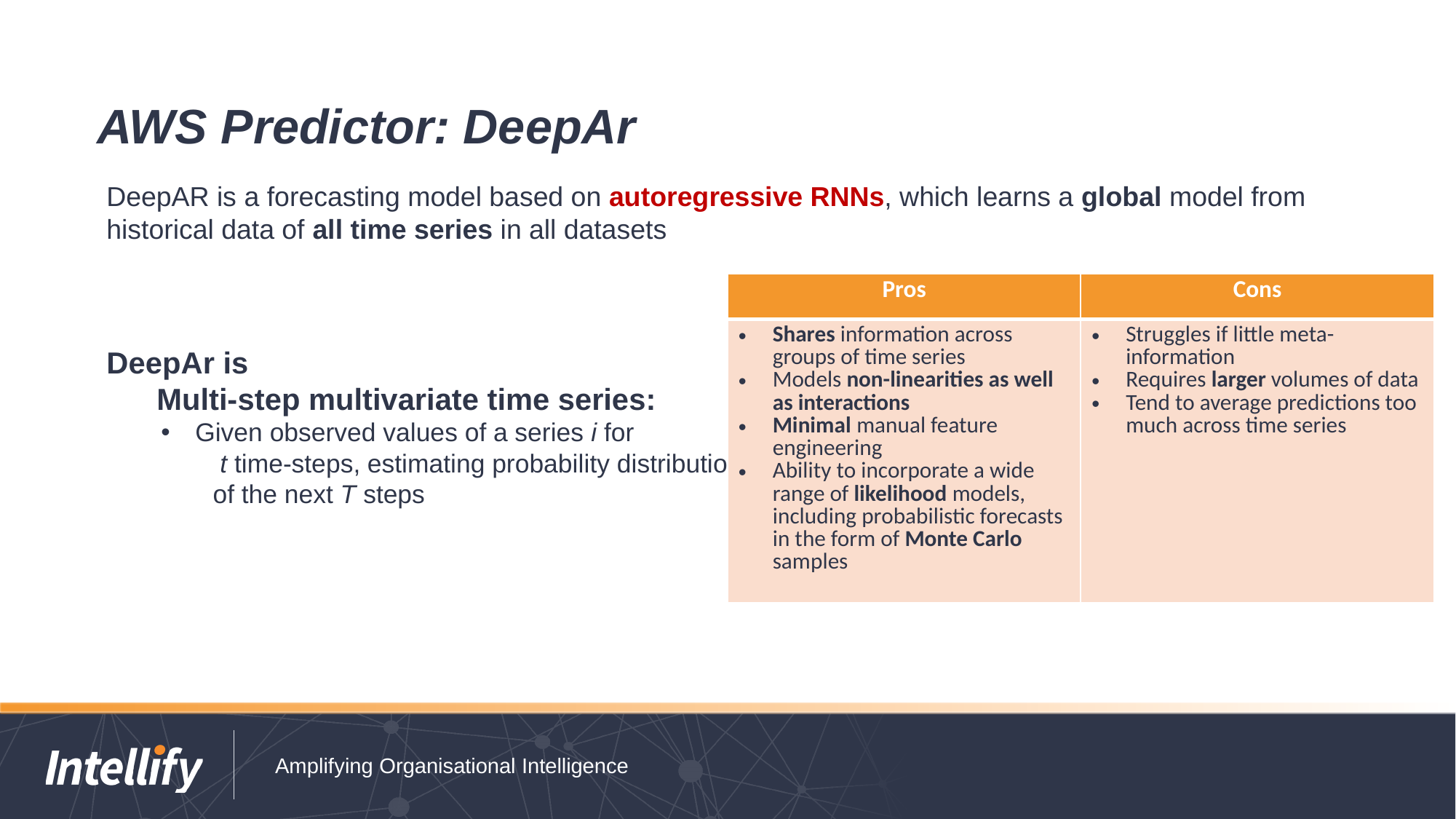

# AWS Predictor: DeepAr
DeepAR is a forecasting model based on autoregressive RNNs, which learns a global model from historical data of all time series in all datasets

DeepAr is
      Multi-step multivariate time series:
Given observed values of a series i for
                t time-steps, estimating probability distribution
               of the next T steps

| Pros | Cons |
| --- | --- |
| Shares information across groups of time series Models non-linearities as well as interactions Minimal manual feature engineering Ability to incorporate a wide range of likelihood models, including probabilistic forecasts in the form of Monte Carlo samples | Struggles if little meta-information Requires larger volumes of data Tend to average predictions too much across time series |